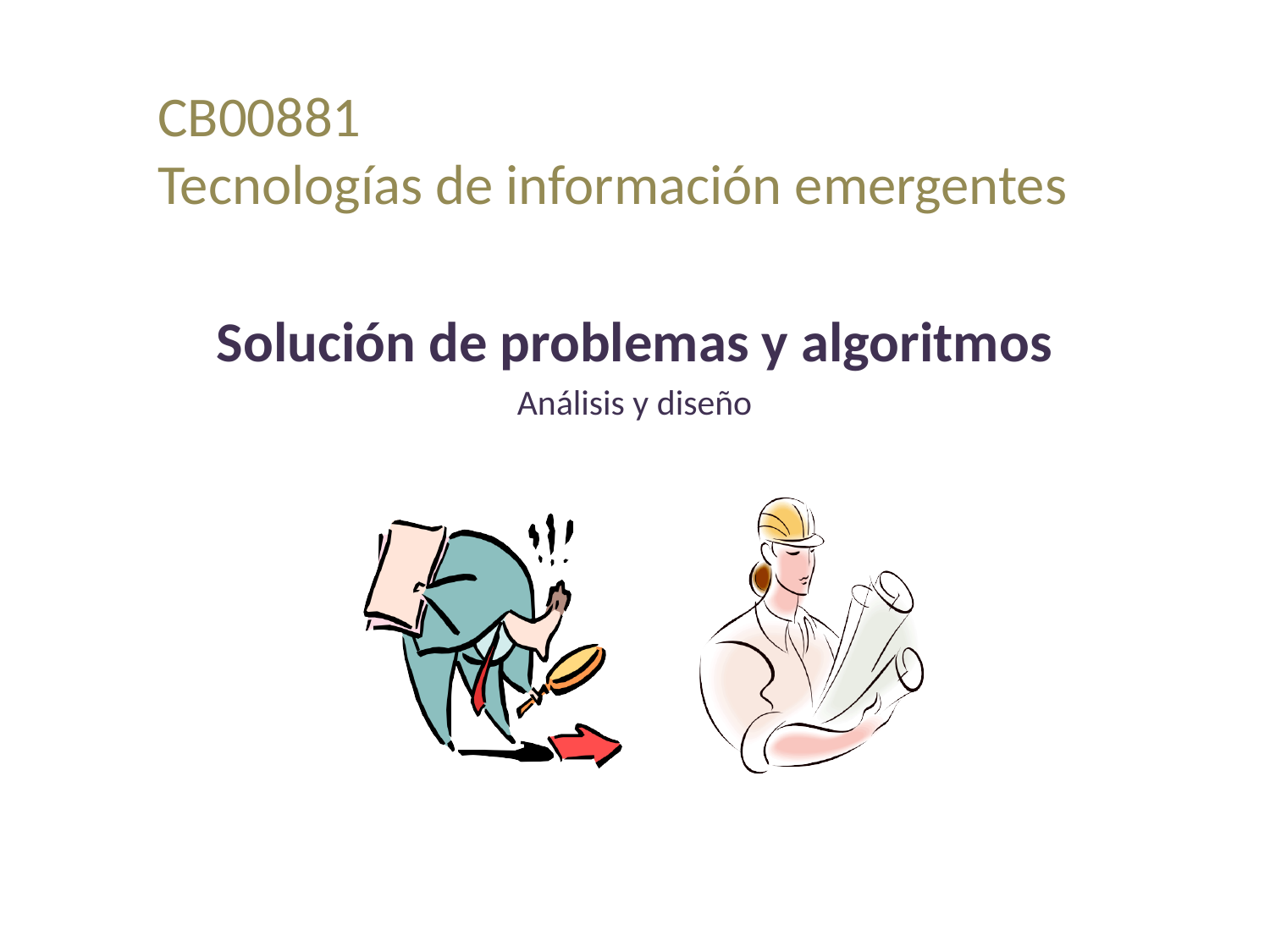

# CB00881 Tecnologías de información emergentes
Solución de problemas y algoritmos
Análisis y diseño